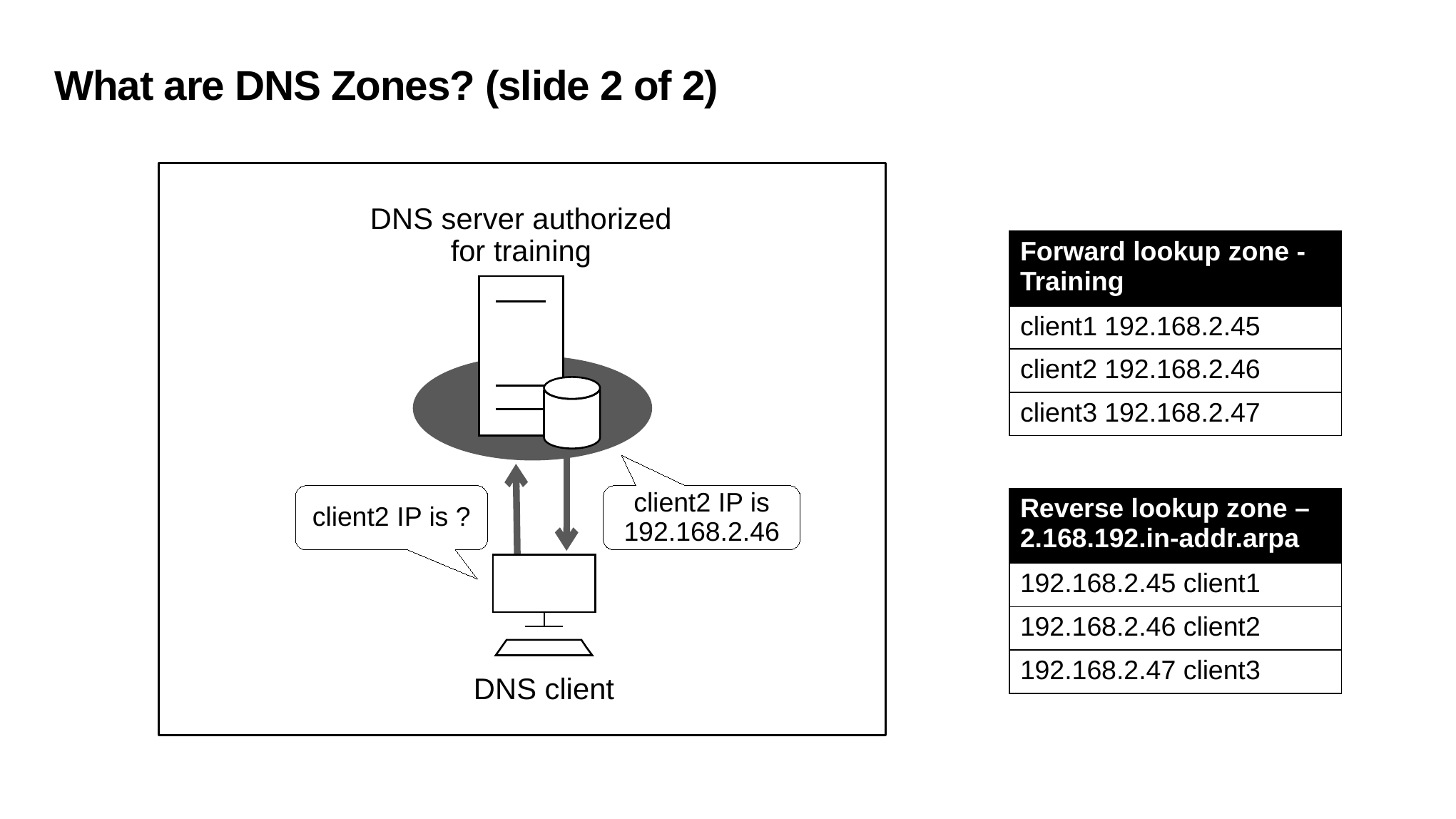

# What are DNS Zones? (slide 2 of 2)

DNS server authorized for training

client2 IP is ?
client2 IP is 192.168.2.46

DNS client
| Forward lookup zone - Training |
| --- |
| client1 192.168.2.45 |
| client2 192.168.2.46 |
| client3 192.168.2.47 |
| Reverse lookup zone –2.168.192.in-addr.arpa |
| --- |
| 192.168.2.45 client1 |
| 192.168.2.46 client2 |
| 192.168.2.47 client3 |